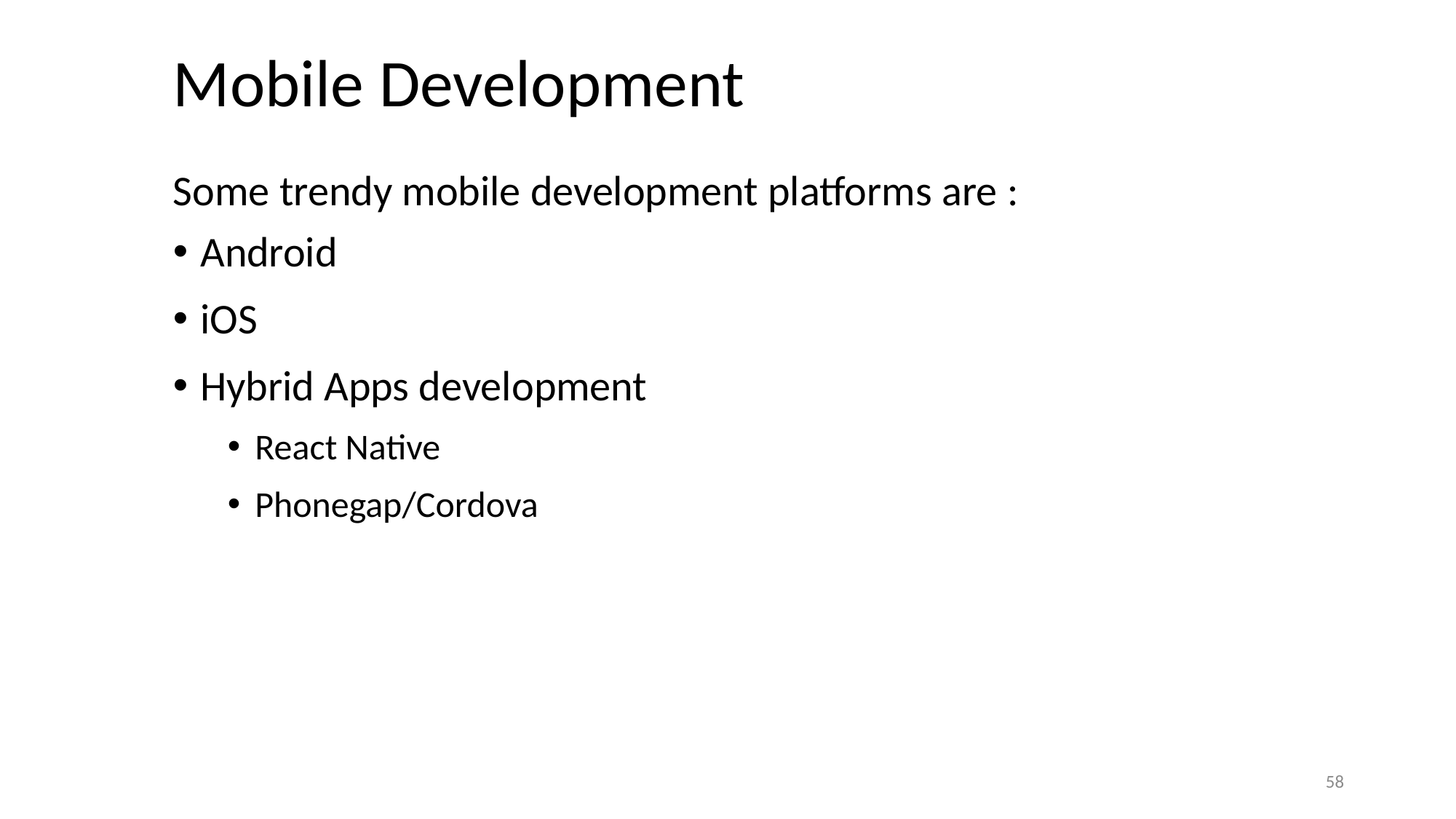

# Mobile Development
Some trendy mobile development platforms are :
Android
iOS
Hybrid Apps development
React Native
Phonegap/Cordova
58